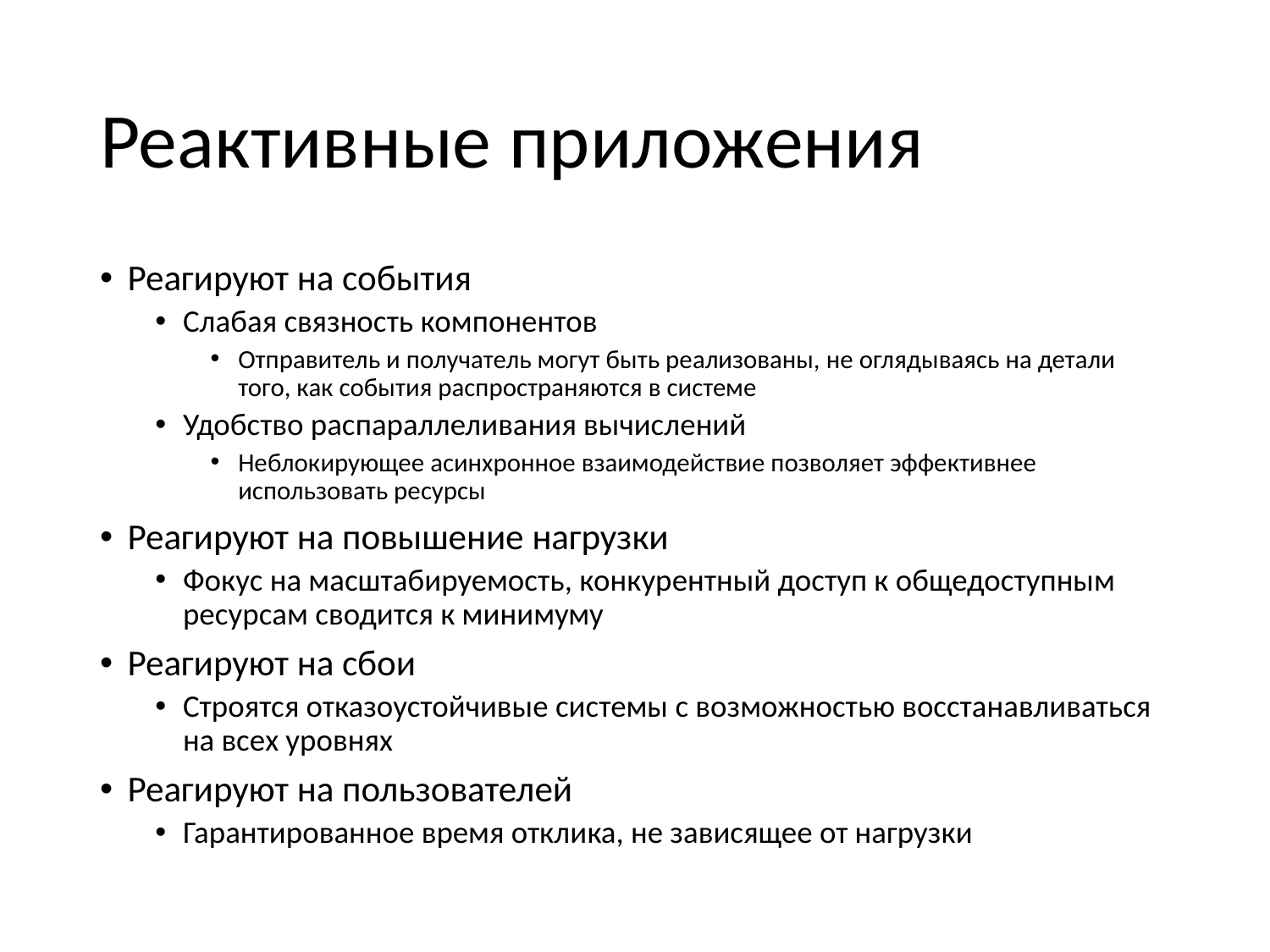

# Реактивные приложения
Реагируют на события
Слабая связность компонентов
Отправитель и получатель могут быть реализованы, не оглядываясь на детали того, как события распространяются в системе
Удобство распараллеливания вычислений
Неблокирующее асинхронное взаимодействие позволяет эффективнее использовать ресурсы
Реагируют на повышение нагрузки
Фокус на масштабируемость, конкурентный доступ к общедоступным ресурсам сводится к минимуму
Реагируют на сбои
Строятся отказоустойчивые системы с возможностью восстанавливаться на всех уровнях
Реагируют на пользователей
Гарантированное время отклика, не зависящее от нагрузки